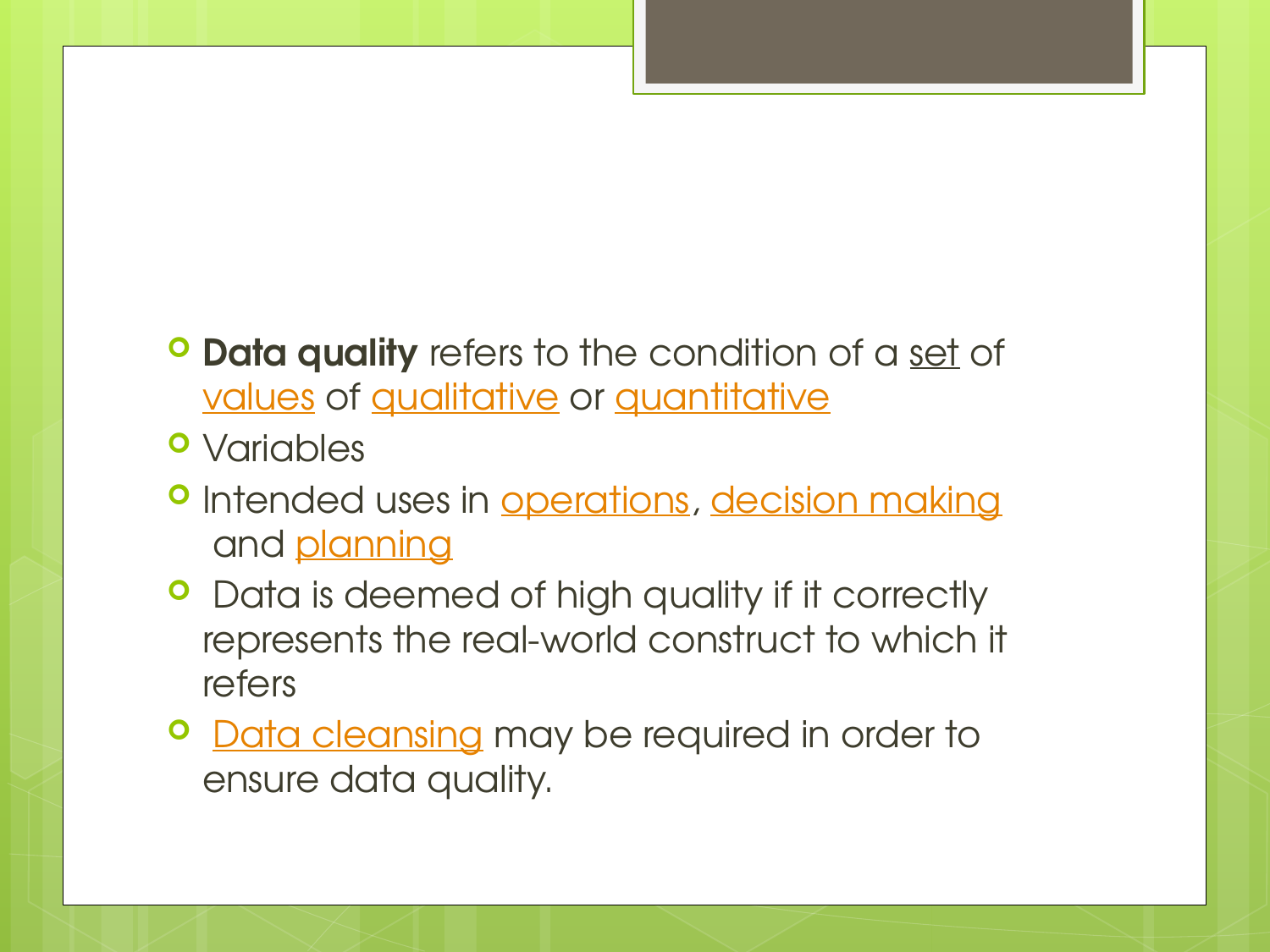

#
Data quality refers to the condition of a set of values of qualitative or quantitative
Variables
Intended uses in operations, decision making and planning
 Data is deemed of high quality if it correctly represents the real-world construct to which it refers
 Data cleansing may be required in order to ensure data quality.